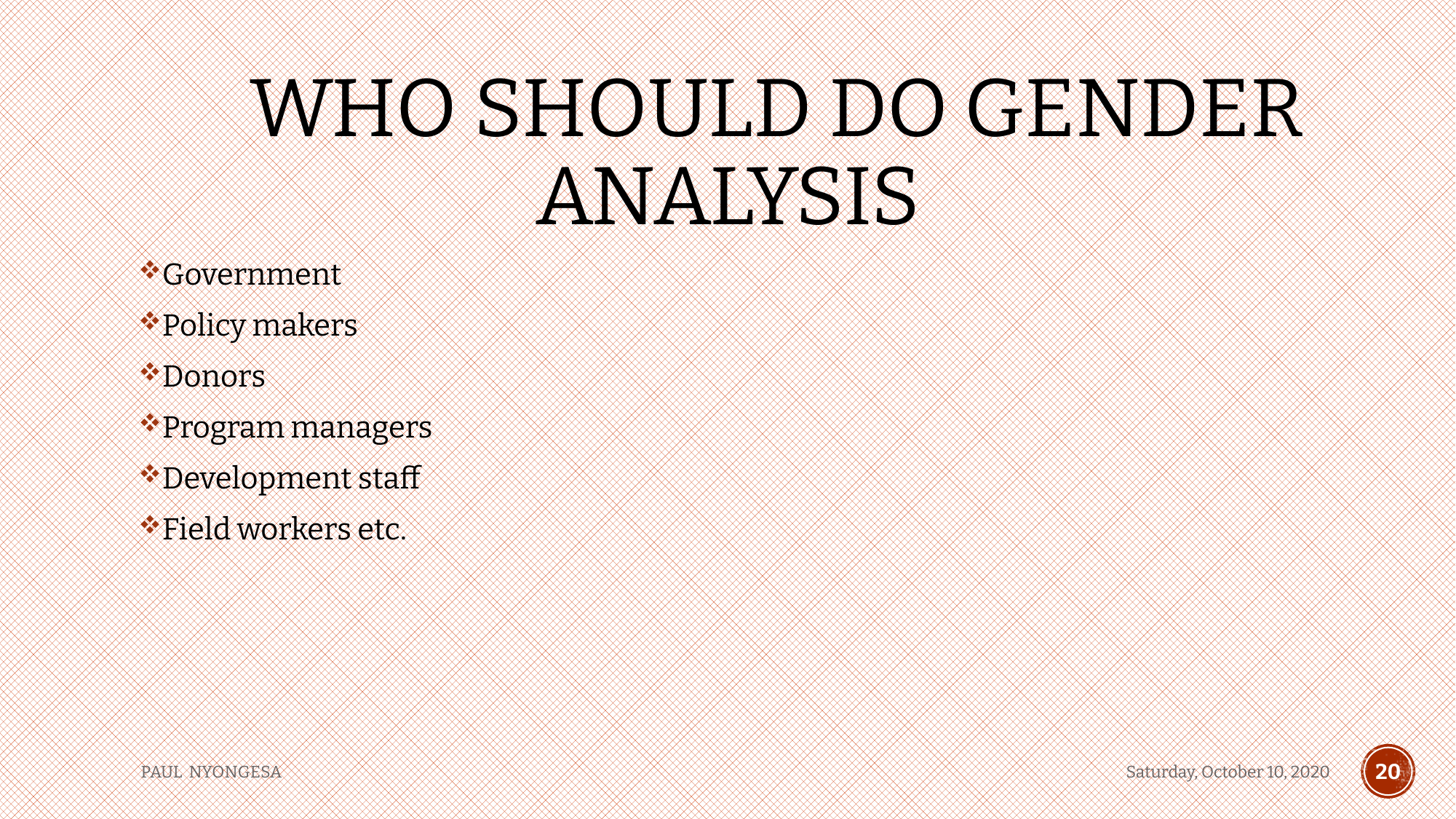

# Who should do Gender Analysis
Government
Policy makers
Donors
Program managers
Development staff
Field workers etc.
PAUL  NYONGESA
Saturday, October 10, 2020
20